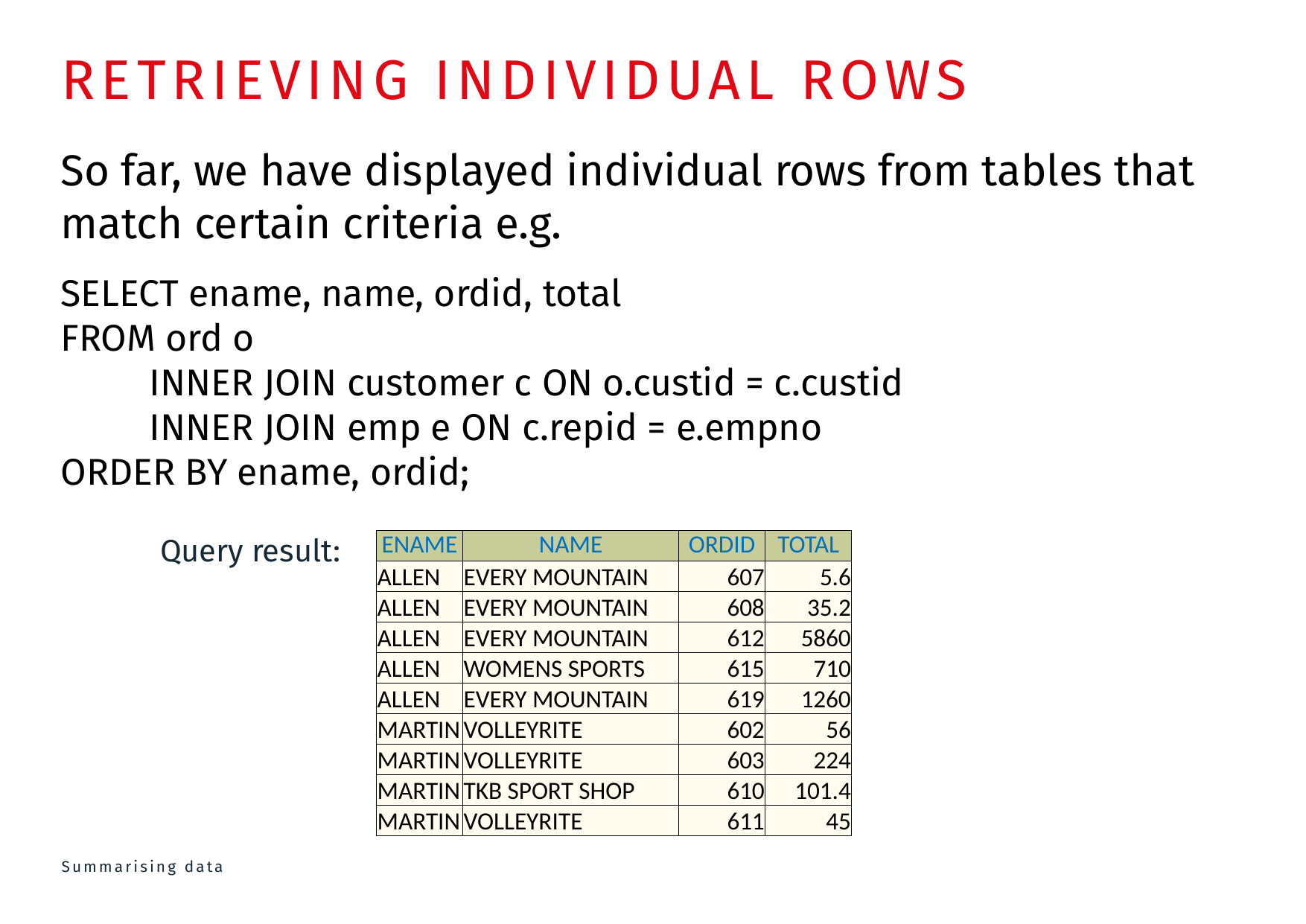

# Retrieving individual rows
So far, we have displayed individual rows from tables that match certain criteria e.g.

SELECT ename, name, ordid, total
FROM ord o
         INNER JOIN customer c ON o.custid = c.custid
         INNER JOIN emp e ON c.repid = e.empno
ORDER BY ename, ordid;
Query result:
| ENAME | NAME | ORDID | TOTAL |
| --- | --- | --- | --- |
| ALLEN | EVERY MOUNTAIN | 607 | 5.6 |
| ALLEN | EVERY MOUNTAIN | 608 | 35.2 |
| ALLEN | EVERY MOUNTAIN | 612 | 5860 |
| ALLEN | WOMENS SPORTS | 615 | 710 |
| ALLEN | EVERY MOUNTAIN | 619 | 1260 |
| MARTIN | VOLLEYRITE | 602 | 56 |
| MARTIN | VOLLEYRITE | 603 | 224 |
| MARTIN | TKB SPORT SHOP | 610 | 101.4 |
| MARTIN | VOLLEYRITE | 611 | 45 |
Summarising data